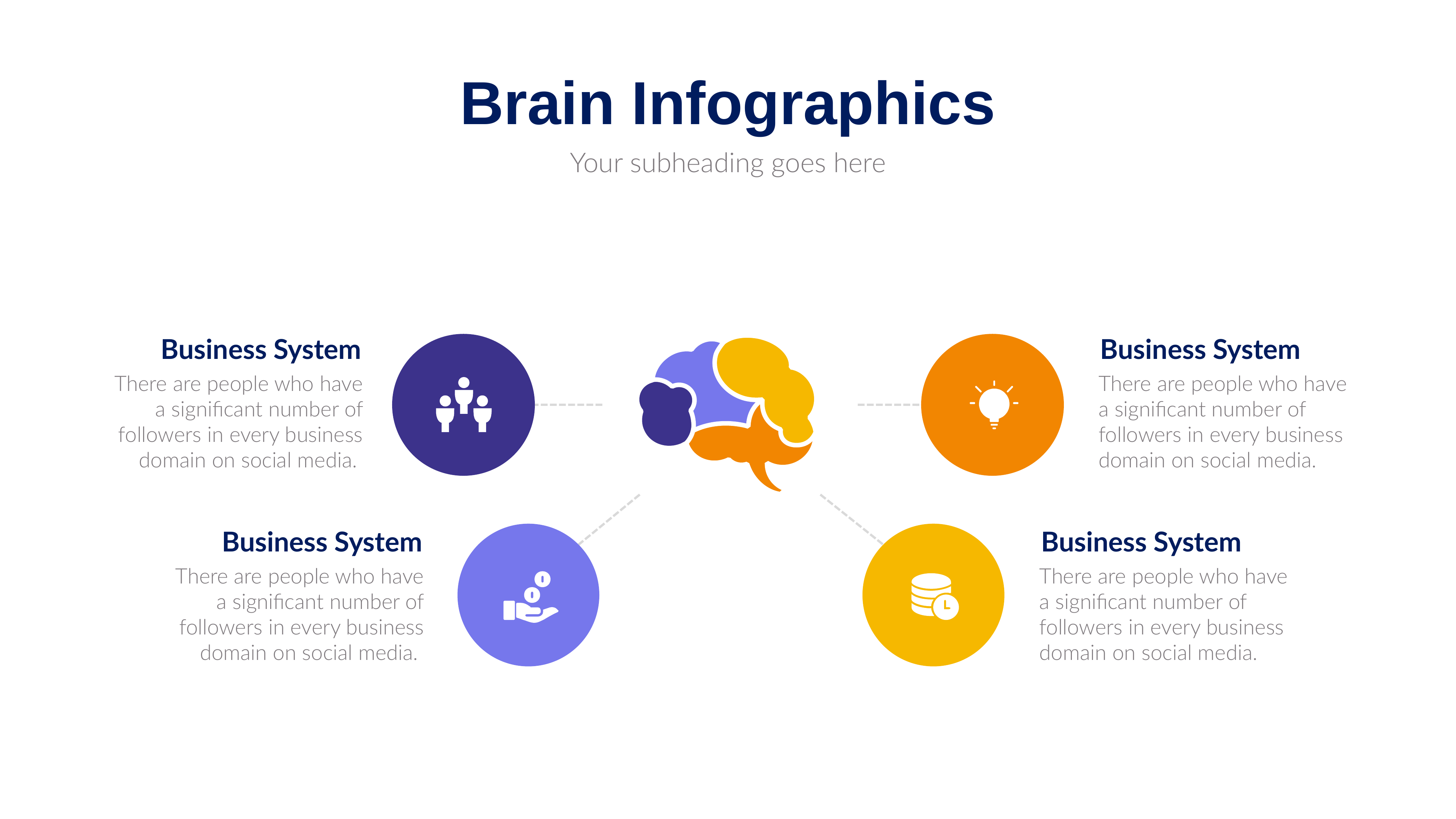

Brain Infographics
Your subheading goes here
Business System
There are people who have a significant number of followers in every business domain on social media.
Business System
There are people who have a significant number of followers in every business domain on social media.

Business System
There are people who have a significant number of followers in every business domain on social media.
Business System
There are people who have a significant number of followers in every business domain on social media.